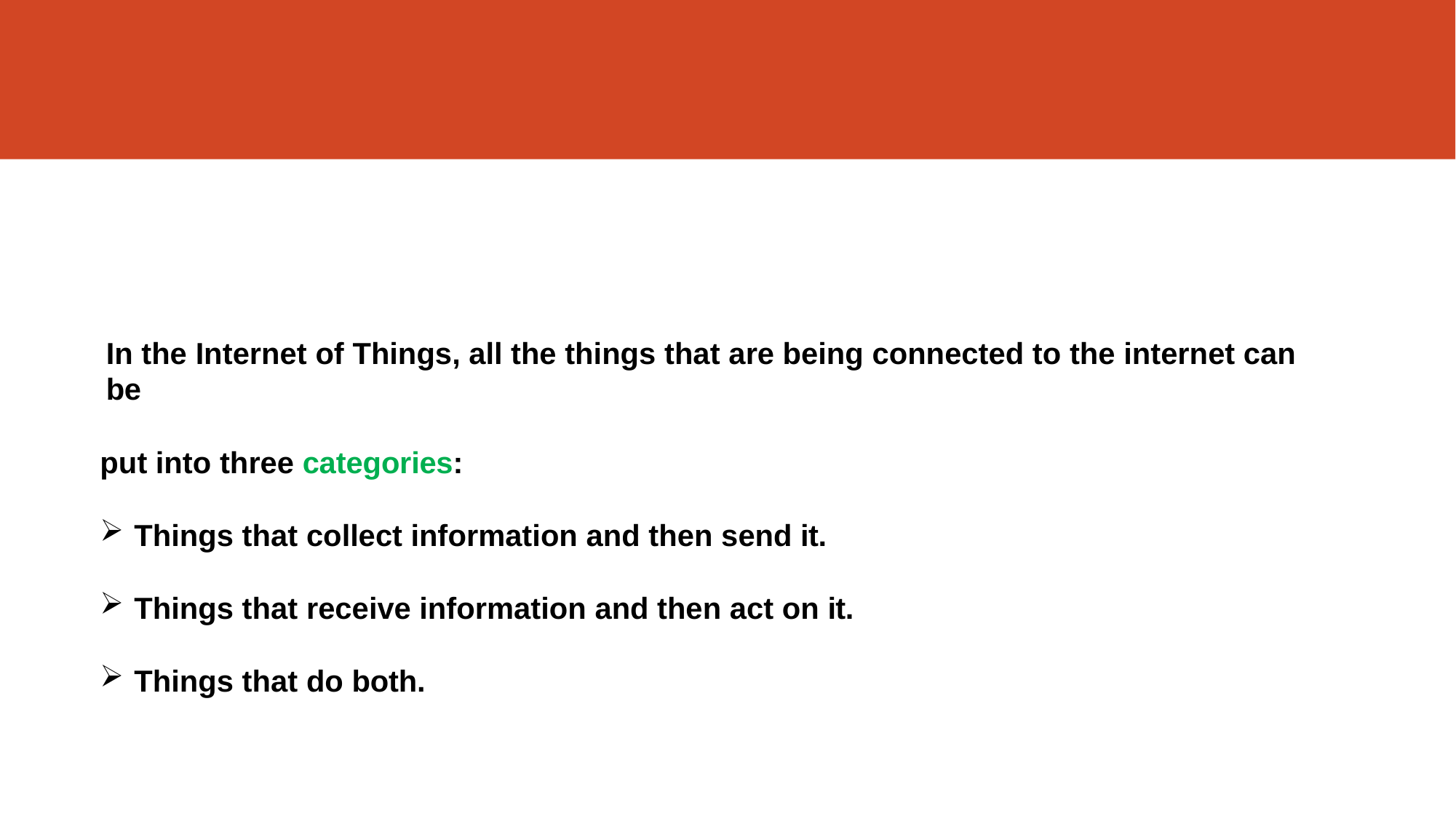

In the Internet of Things, all the things that are being connected to the internet can be
put into three categories:
Things that collect information and then send it.
Things that receive information and then act on it.
Things that do both.